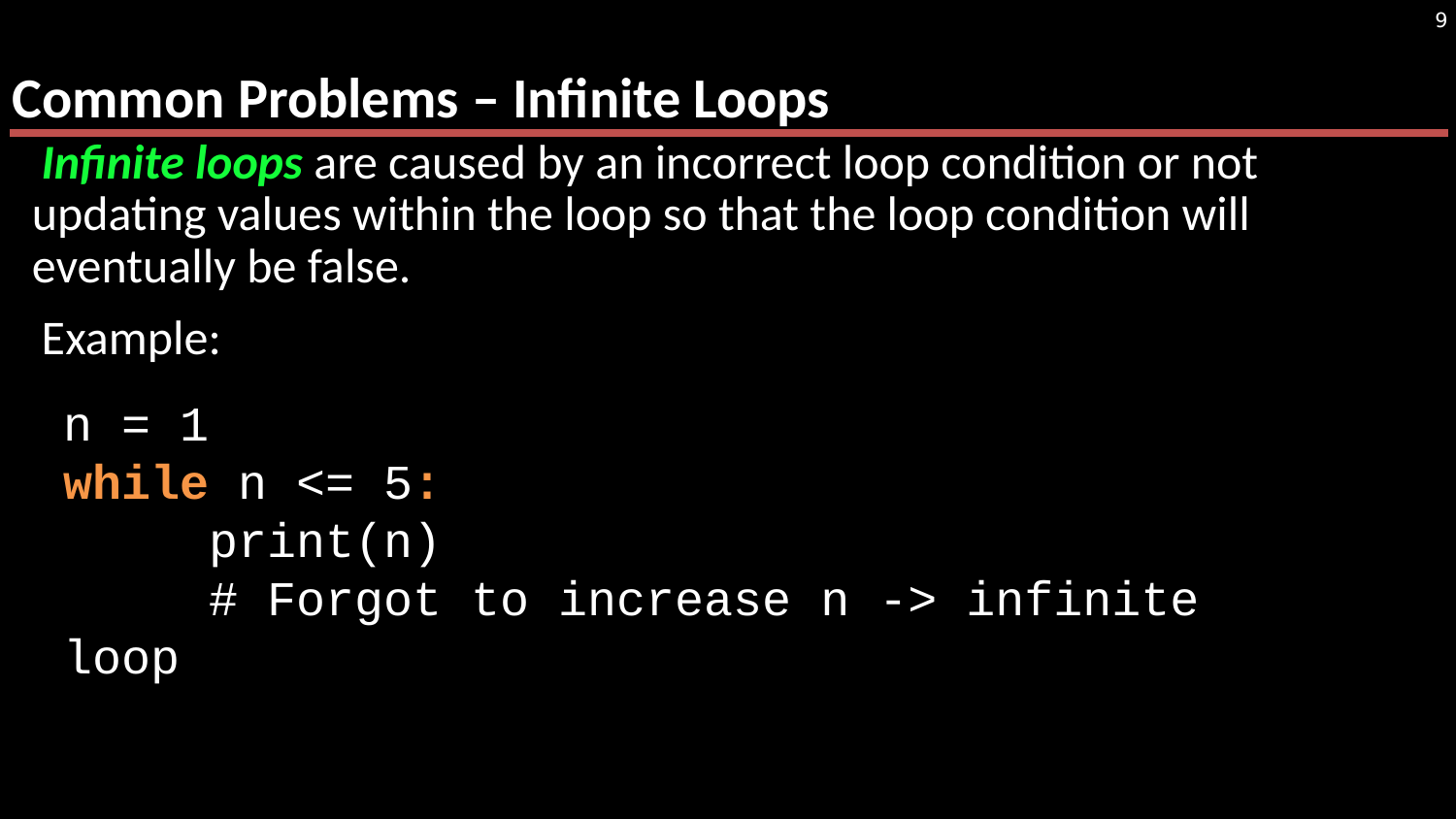

# Common Problems – Infinite Loops
9
Infinite loops are caused by an incorrect loop condition or not updating values within the loop so that the loop condition will eventually be false.
Example:
n = 1
while n <= 5:
	print(n)
	# Forgot to increase n -> infinite loop